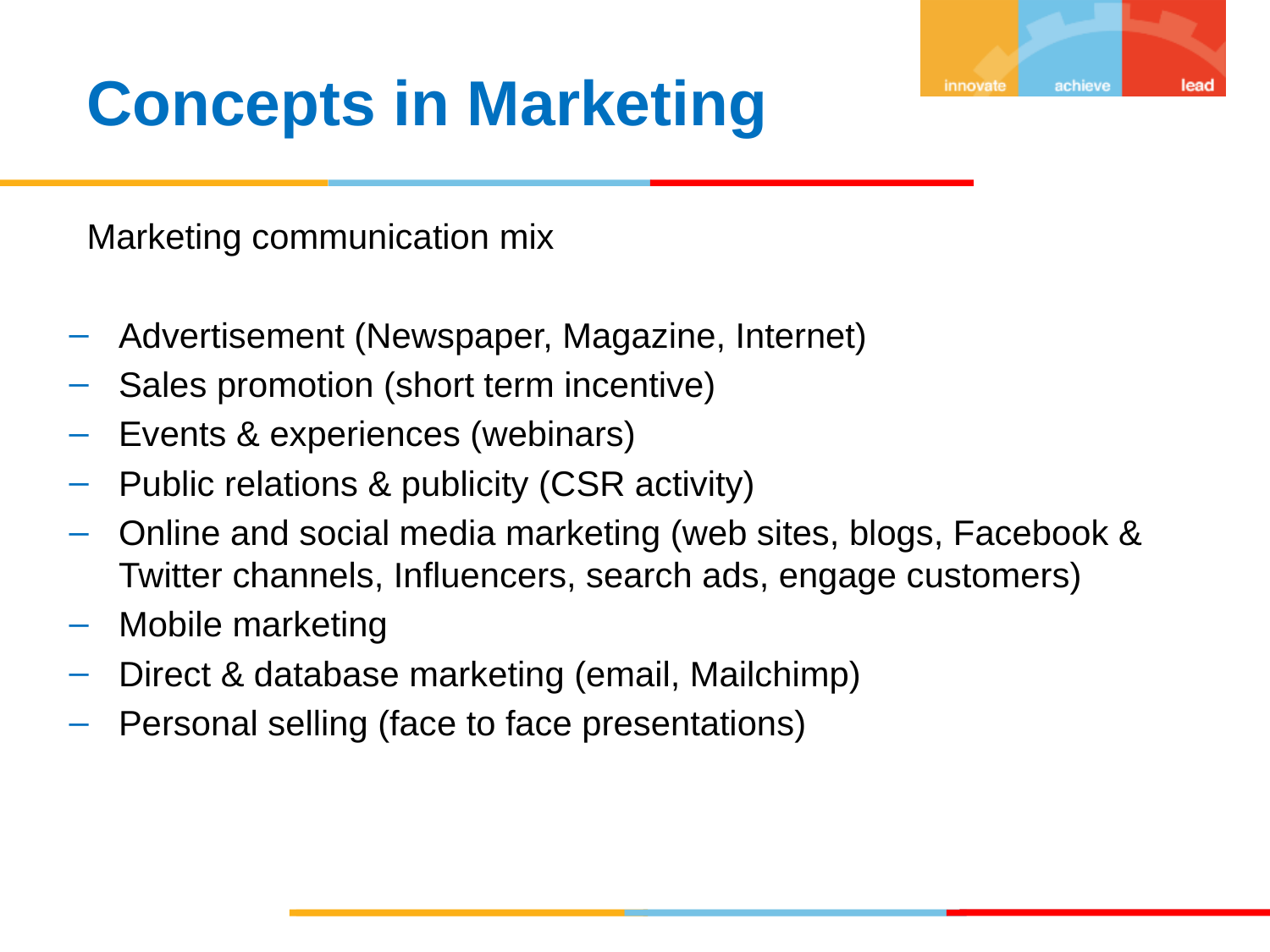

Concepts in Marketing
Marketing communication mix

Advertisement (Newspaper, Magazine, Internet)
Sales promotion (short term incentive)
Events & experiences (webinars)
Public relations & publicity (CSR activity)
Online and social media marketing (web sites, blogs, Facebook & Twitter channels, Influencers, search ads, engage customers)
Mobile marketing
Direct & database marketing (email, Mailchimp)
Personal selling (face to face presentations)